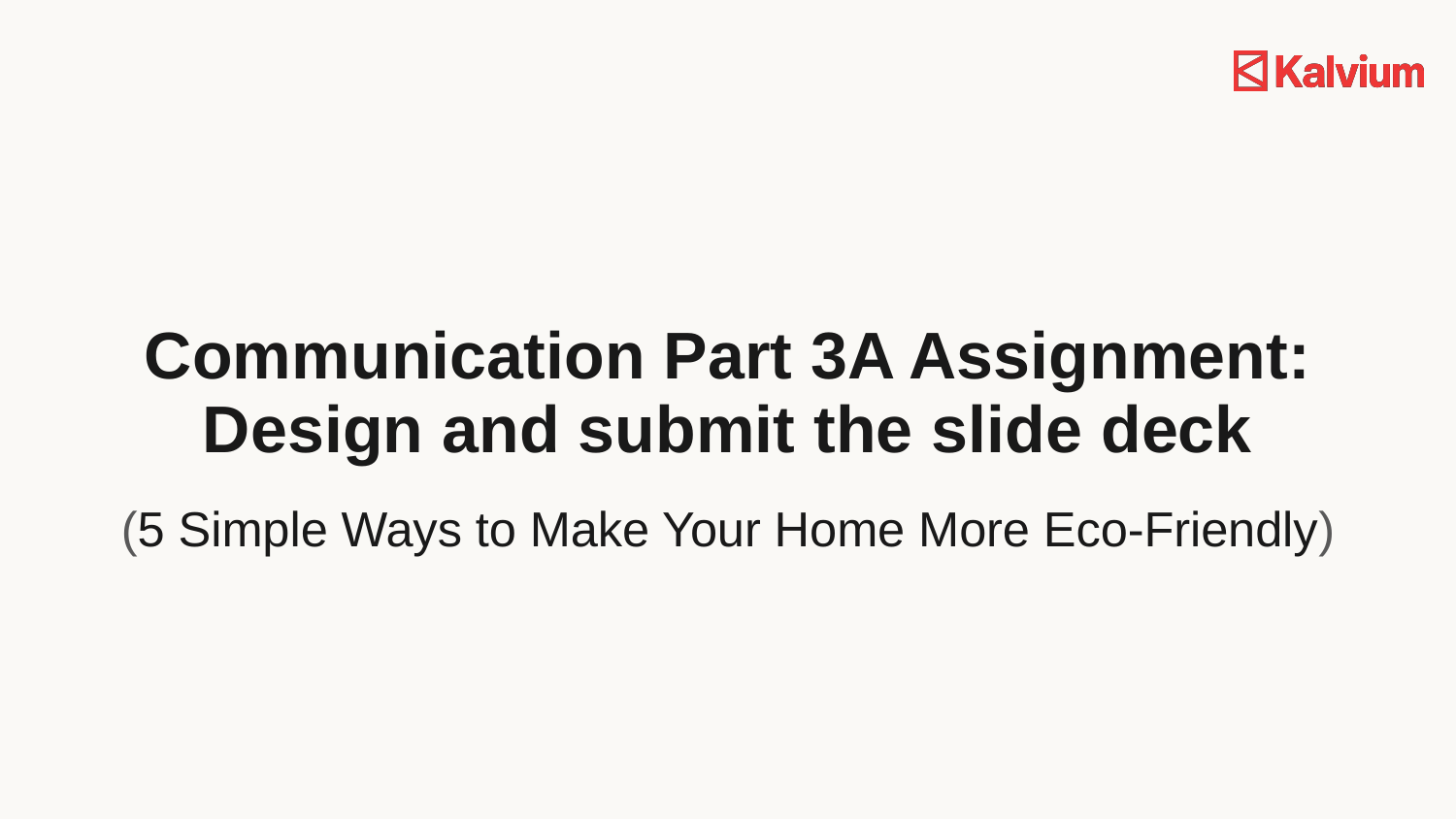

# Communication Part 3A Assignment: Design and submit the slide deck
(5 Simple Ways to Make Your Home More Eco-Friendly)